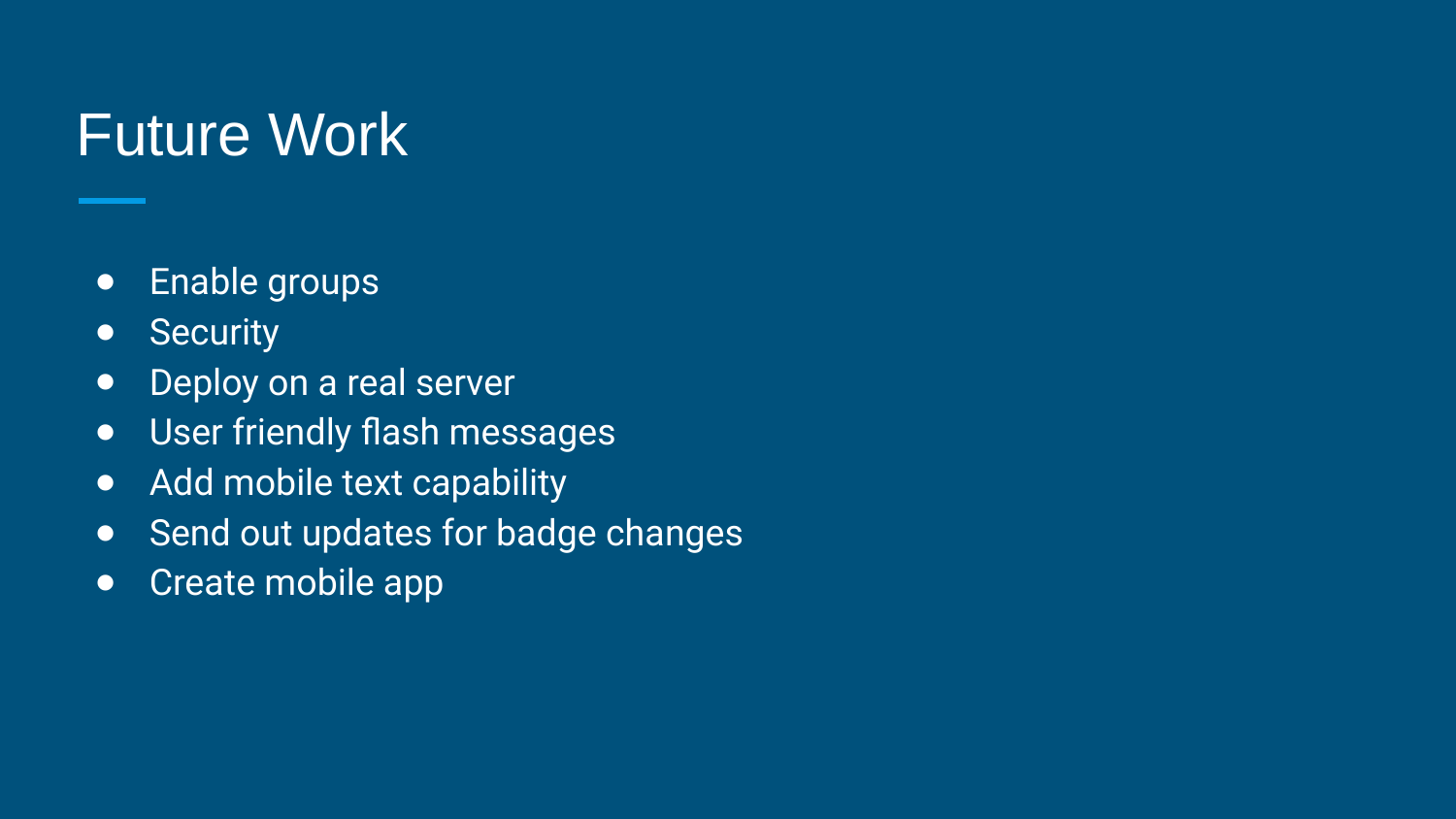

# Future Work
Enable groups
Security
Deploy on a real server
User friendly flash messages
Add mobile text capability
Send out updates for badge changes
Create mobile app